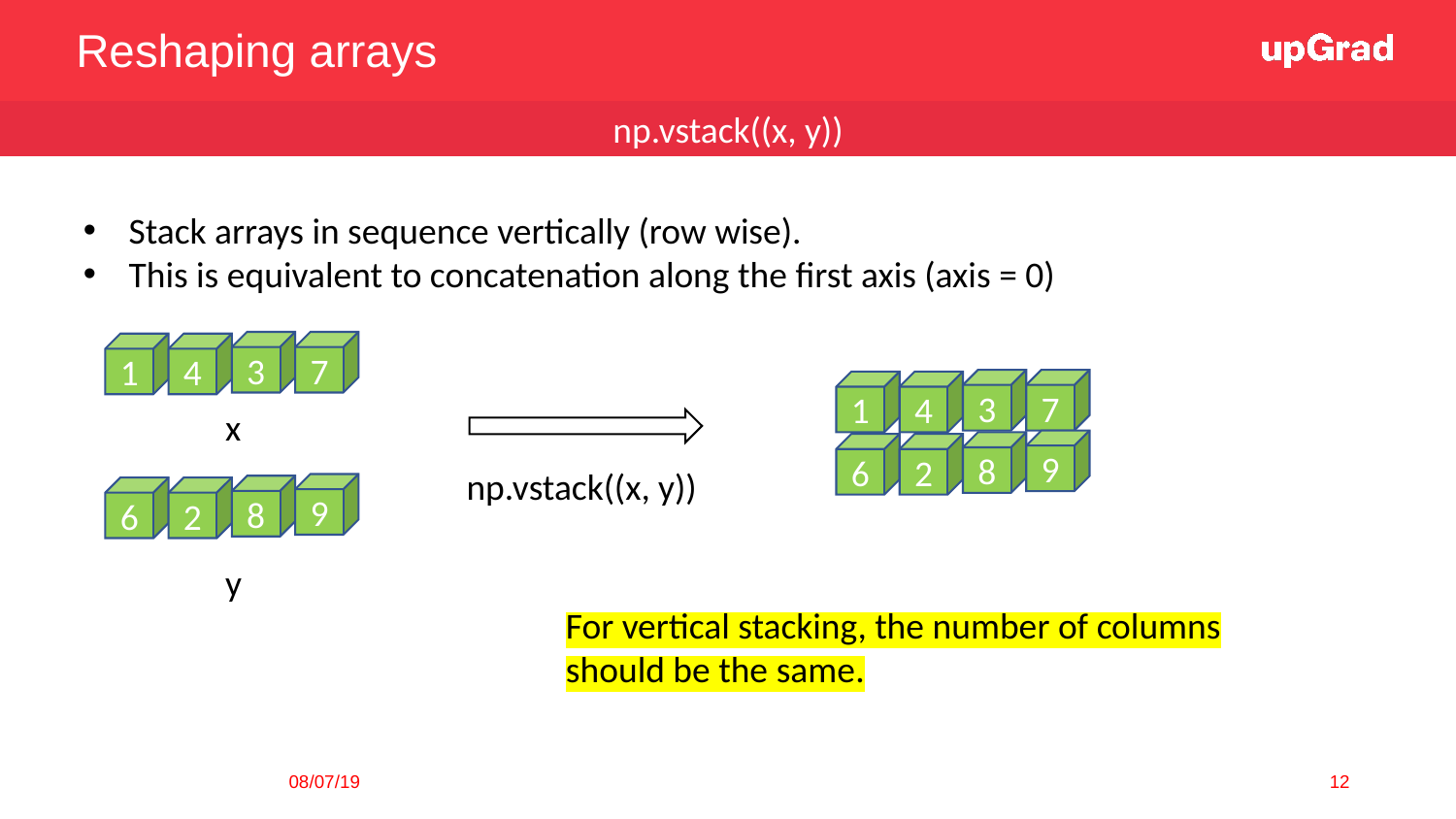

Reshaping arrays
np.vstack((x, y))
Stack arrays in sequence vertically (row wise).
This is equivalent to concatenation along the first axis (axis = 0)
3
7
1
4
3
7
1
4
9
8
6
2
x

np.vstack((x, y))

9
8
6
2
y
For vertical stacking, the number of columns should be the same.
12
08/07/19